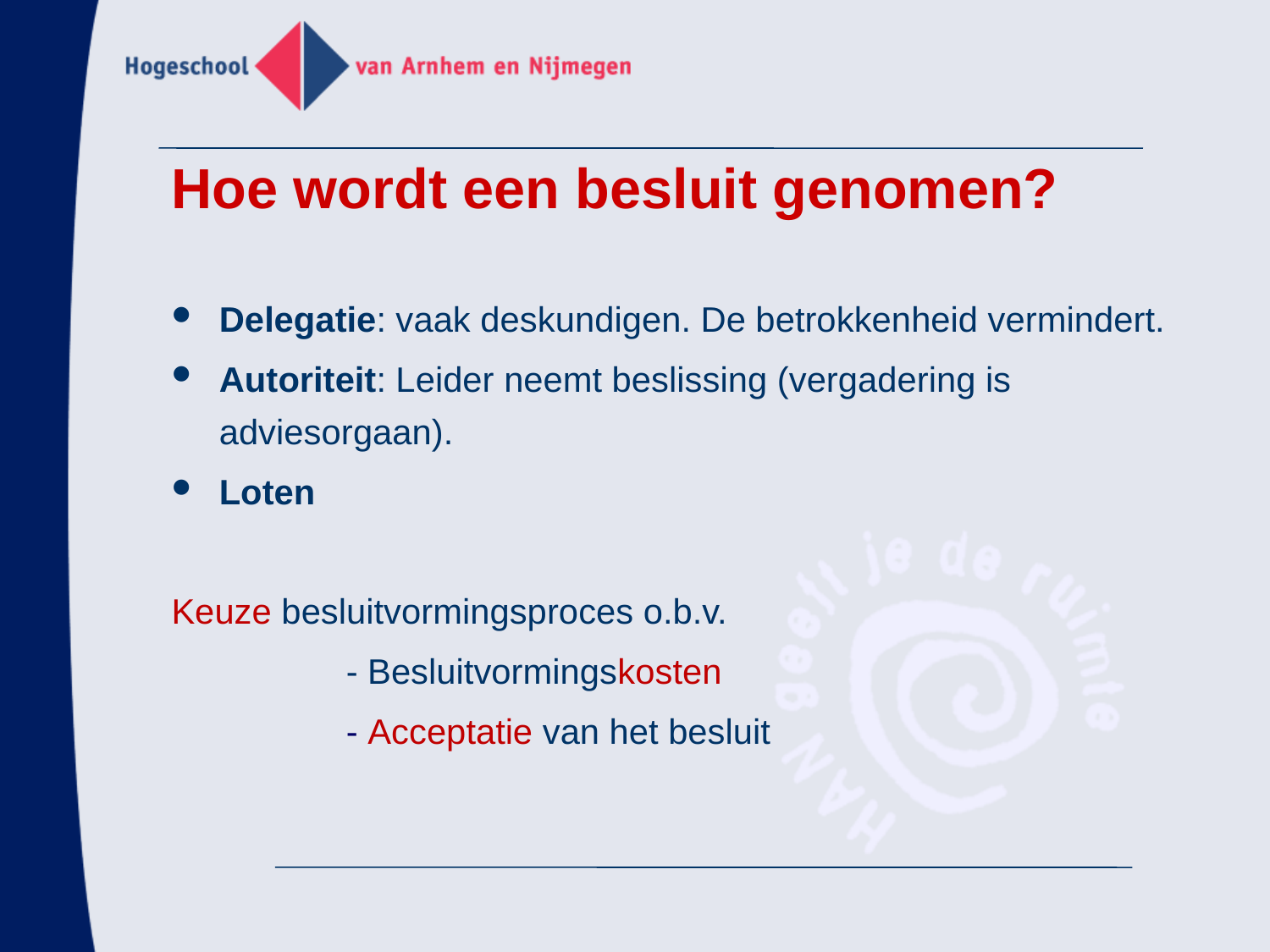

#
Hoe wordt een besluit genomen?

Delegatie: vaak deskundigen. De betrokkenheid vermindert.
Autoriteit: Leider neemt beslissing (vergadering is adviesorgaan).
Loten

Keuze besluitvormingsproces o.b.v.
		- Besluitvormingskosten
		- Acceptatie van het besluit